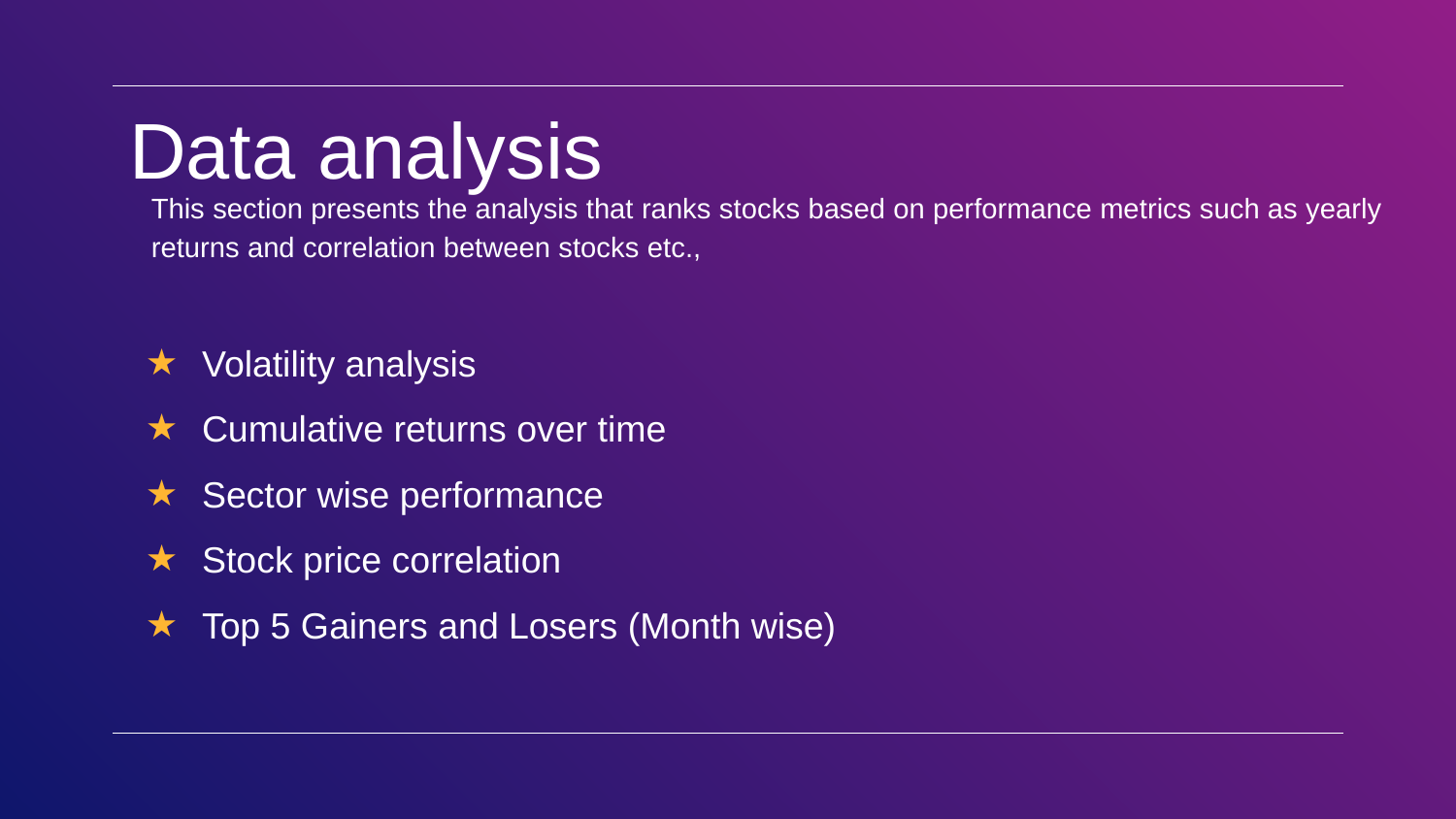

# Data analysis
This section presents the analysis that ranks stocks based on performance metrics such as yearly returns and correlation between stocks etc.,

Volatility analysis
Cumulative returns over time
Sector wise performance
Stock price correlation
Top 5 Gainers and Losers (Month wise)